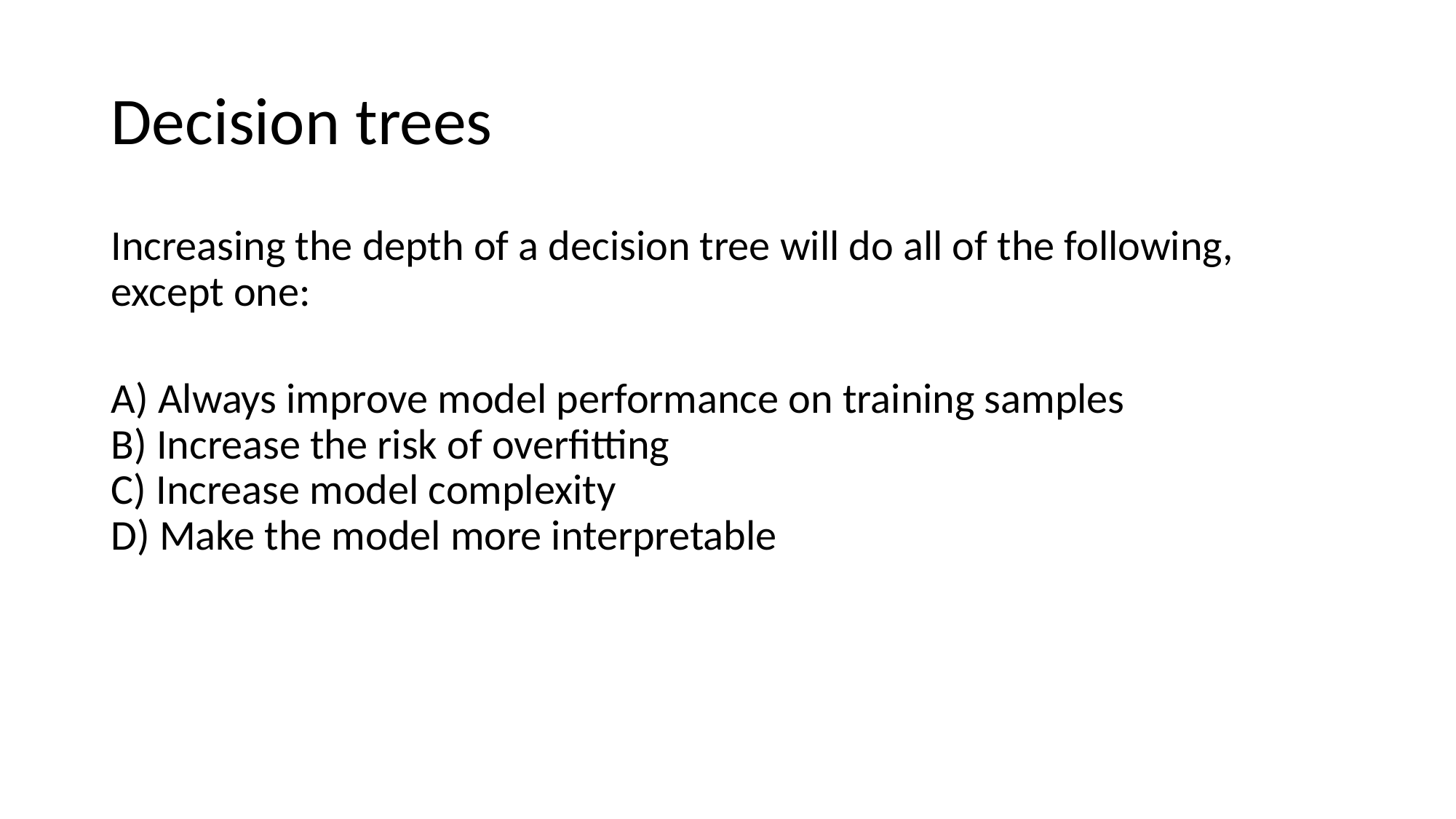

# Decision trees
Increasing the depth of a decision tree will do all of the following, except one:
A) Always improve model performance on training samples
B) Increase the risk of overfitting
C) Increase model complexity
D) Make the model more interpretable